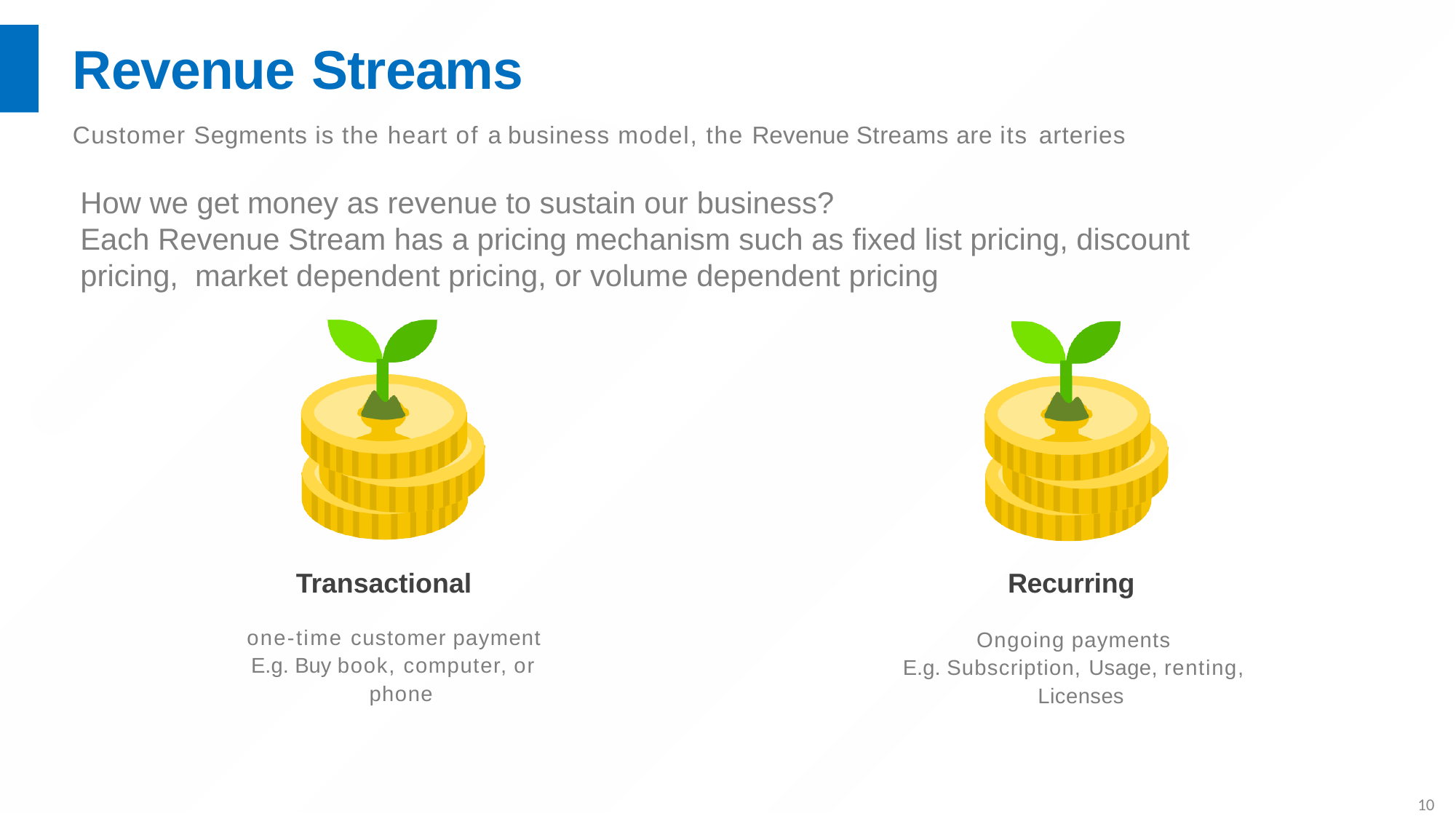

# Revenue Streams
Customer Segments is the heart of a business model, the Revenue Streams are its arteries

How we get money as revenue to sustain our business?
Each Revenue Stream has a pricing mechanism such as fixed list pricing, discount pricing,  market dependent pricing, or volume dependent pricing
Transactional
one-time customer payment
E.g. Buy book, computer, or  phone
Recurring
Ongoing payments
E.g. Subscription, Usage, renting,  Licenses
10